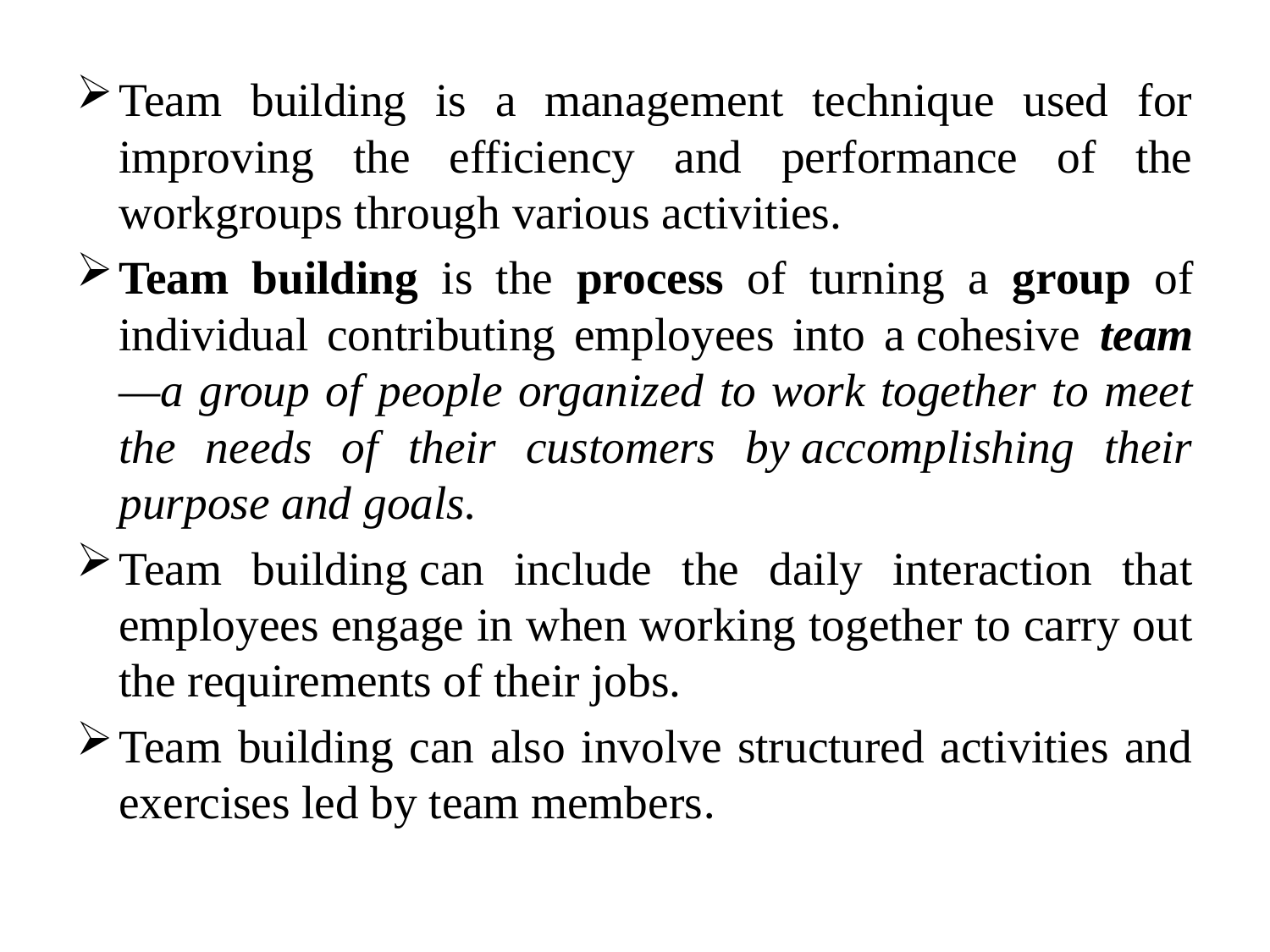

Team building is a management technique used for improving the efficiency and performance of the workgroups through various activities.
Team building is the process of turning a group of individual contributing employees into a cohesive team—a group of people organized to work together to meet the needs of their customers by accomplishing their purpose and goals.
Team building can include the daily interaction that employees engage in when working together to carry out the requirements of their jobs.
Team building can also involve structured activities and exercises led by team members.